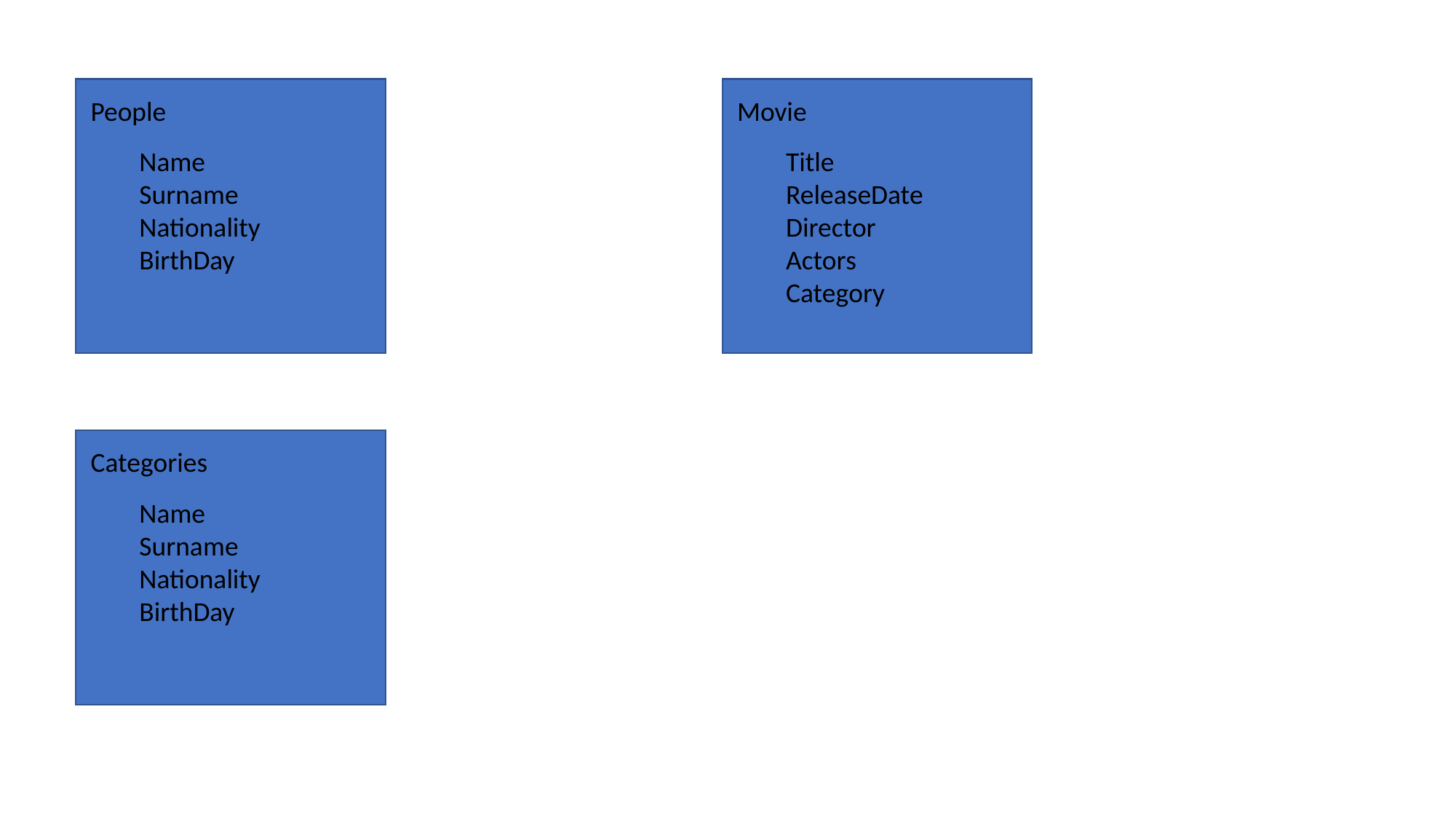

People
Movie
Name
Surname
Nationality
BirthDay
Title
ReleaseDate
Director
Actors
Category

Categories
Name
Surname
Nationality
BirthDay